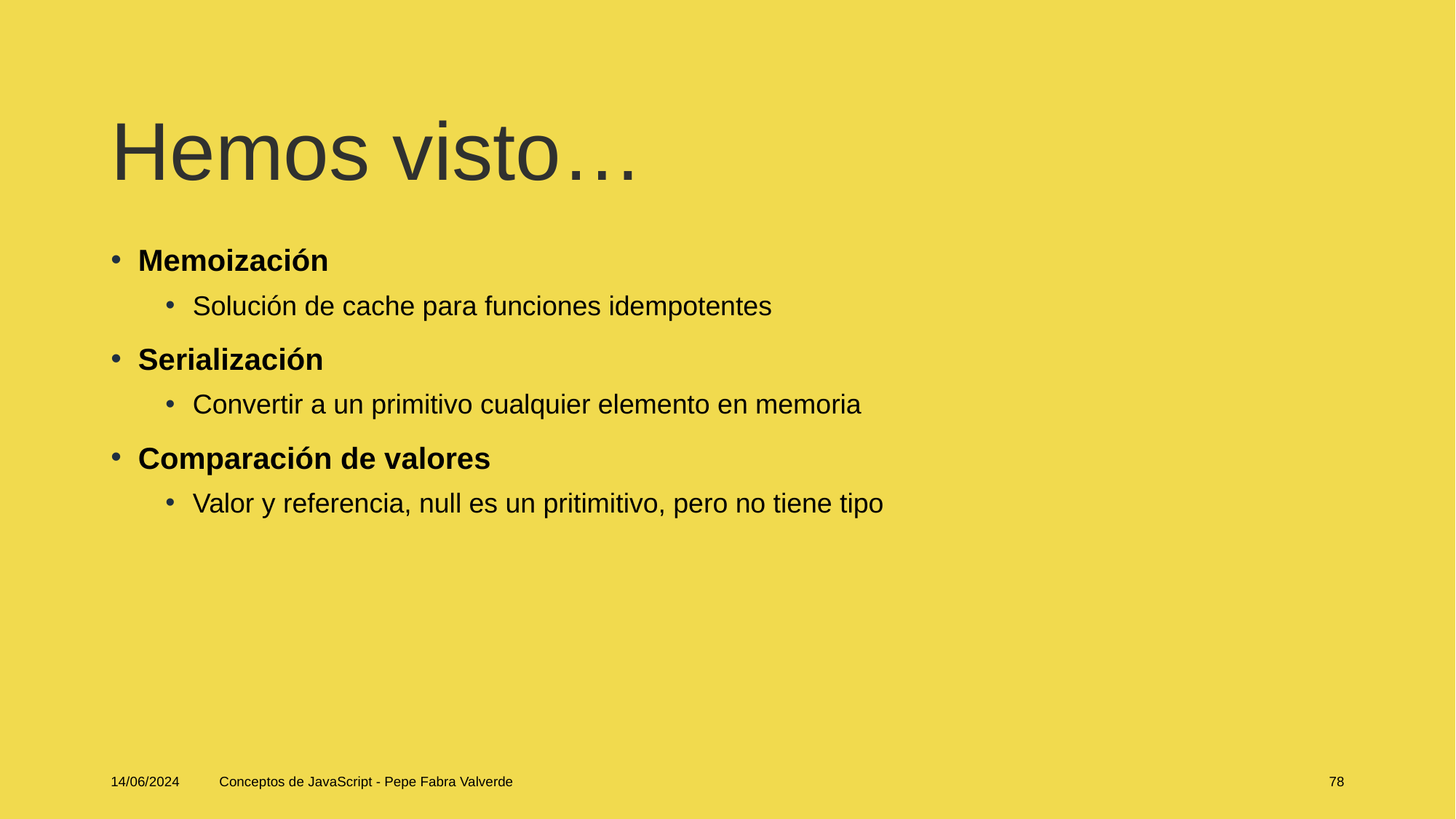

# Hemos visto…
Memoización
Solución de cache para funciones idempotentes
Serialización
Convertir a un primitivo cualquier elemento en memoria
Comparación de valores
Valor y referencia, null es un pritimitivo, pero no tiene tipo
14/06/2024
Conceptos de JavaScript - Pepe Fabra Valverde
78